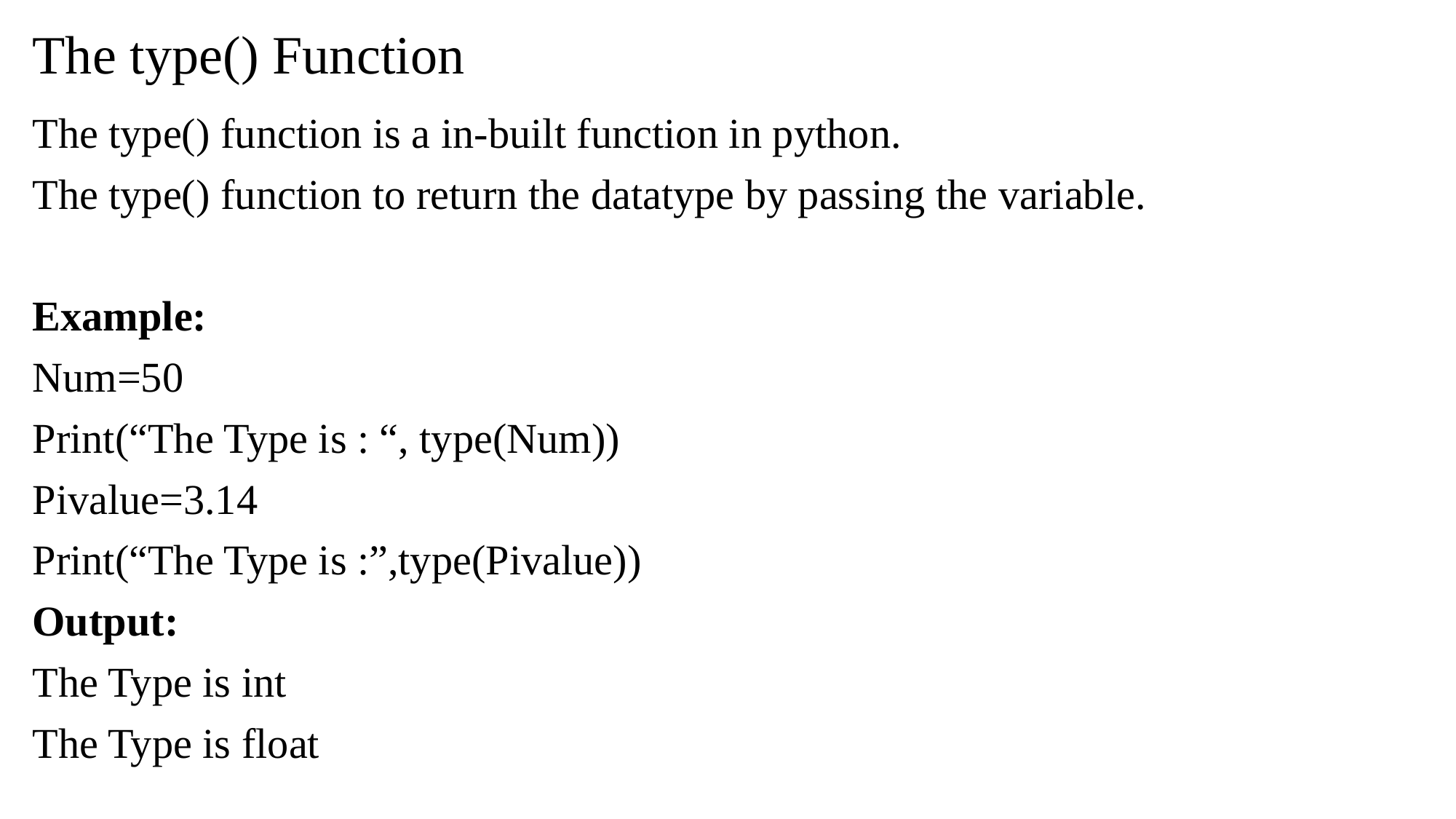

# The type() Function
The type() function is a in-built function in python.
The type() function to return the datatype by passing the variable.

Example:
Num=50
Print(“The Type is : “, type(Num))
Pivalue=3.14
Print(“The Type is :”,type(Pivalue))
Output:
The Type is int
The Type is float